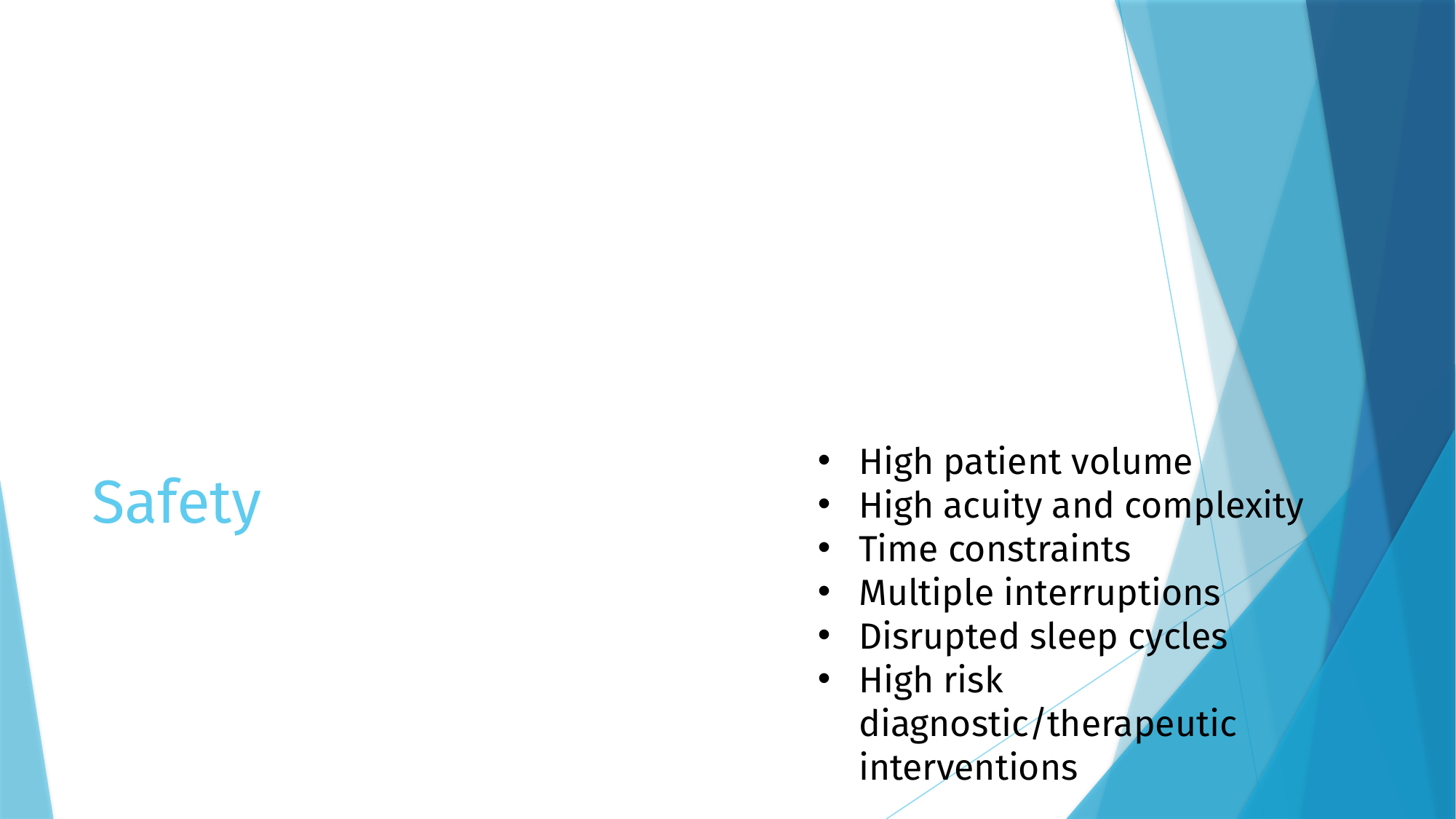

# Safety
High patient volume
High acuity and complexity
Time constraints
Multiple interruptions
Disrupted sleep cycles
High risk diagnostic/therapeutic interventions